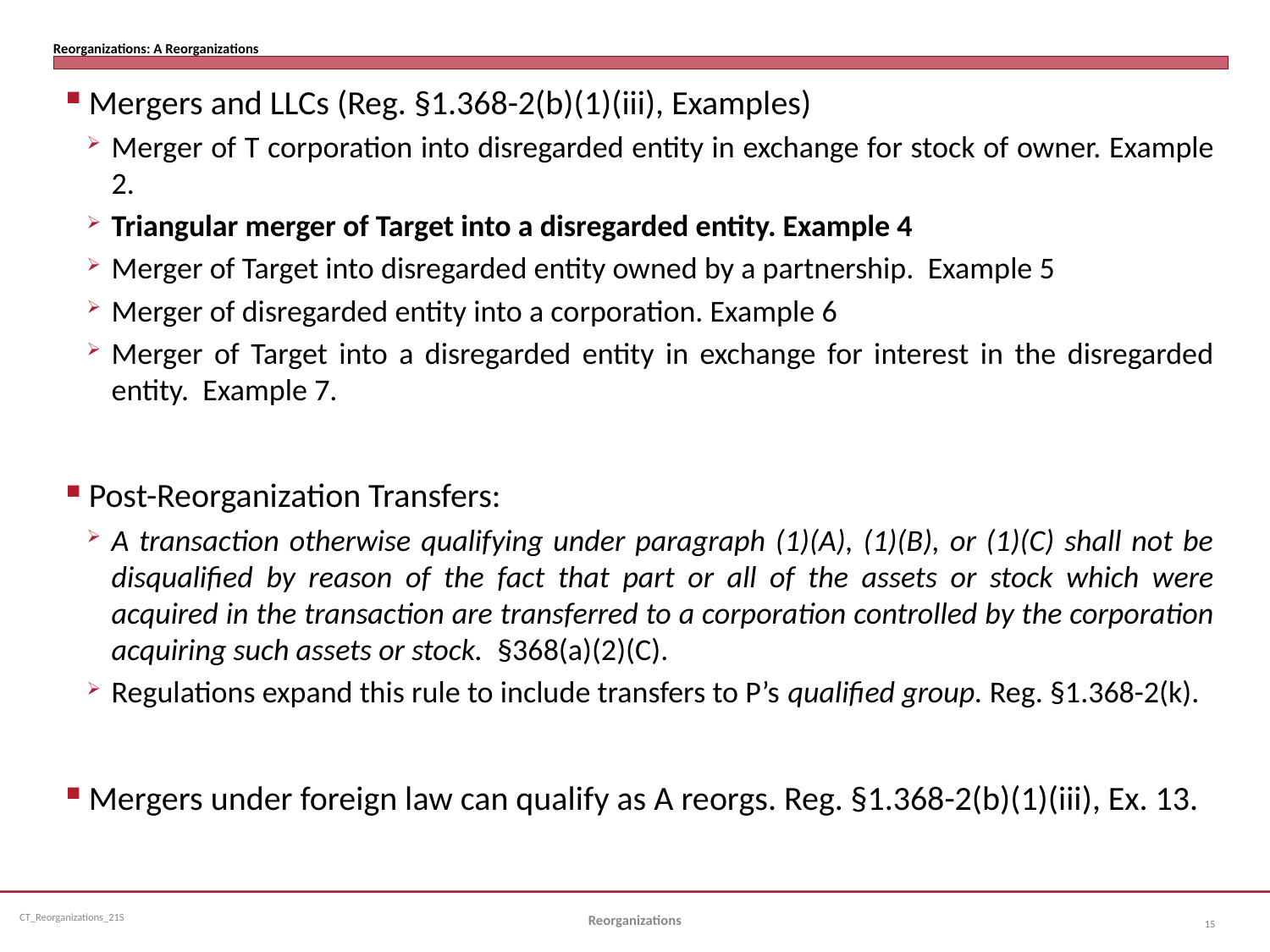

# Reorganizations: A Reorganizations
Mergers and LLCs (Reg. §1.368-2(b)(1)(iii), Examples)
Merger of T corporation into disregarded entity in exchange for stock of owner. Example 2.
Triangular merger of Target into a disregarded entity. Example 4
Merger of Target into disregarded entity owned by a partnership.  Example 5
Merger of disregarded entity into a corporation. Example 6
Merger of Target into a disregarded entity in exchange for interest in the disregarded entity.  Example 7.

Post-Reorganization Transfers:
A transaction otherwise qualifying under paragraph (1)(A), (1)(B), or (1)(C) shall not be disqualified by reason of the fact that part or all of the assets or stock which were acquired in the transaction are transferred to a corporation controlled by the corporation acquiring such assets or stock.  §368(a)(2)(C).
Regulations expand this rule to include transfers to P’s qualified group. Reg. §1.368-2(k).

Mergers under foreign law can qualify as A reorgs. Reg. §1.368-2(b)(1)(iii), Ex. 13.
Reorganizations
15